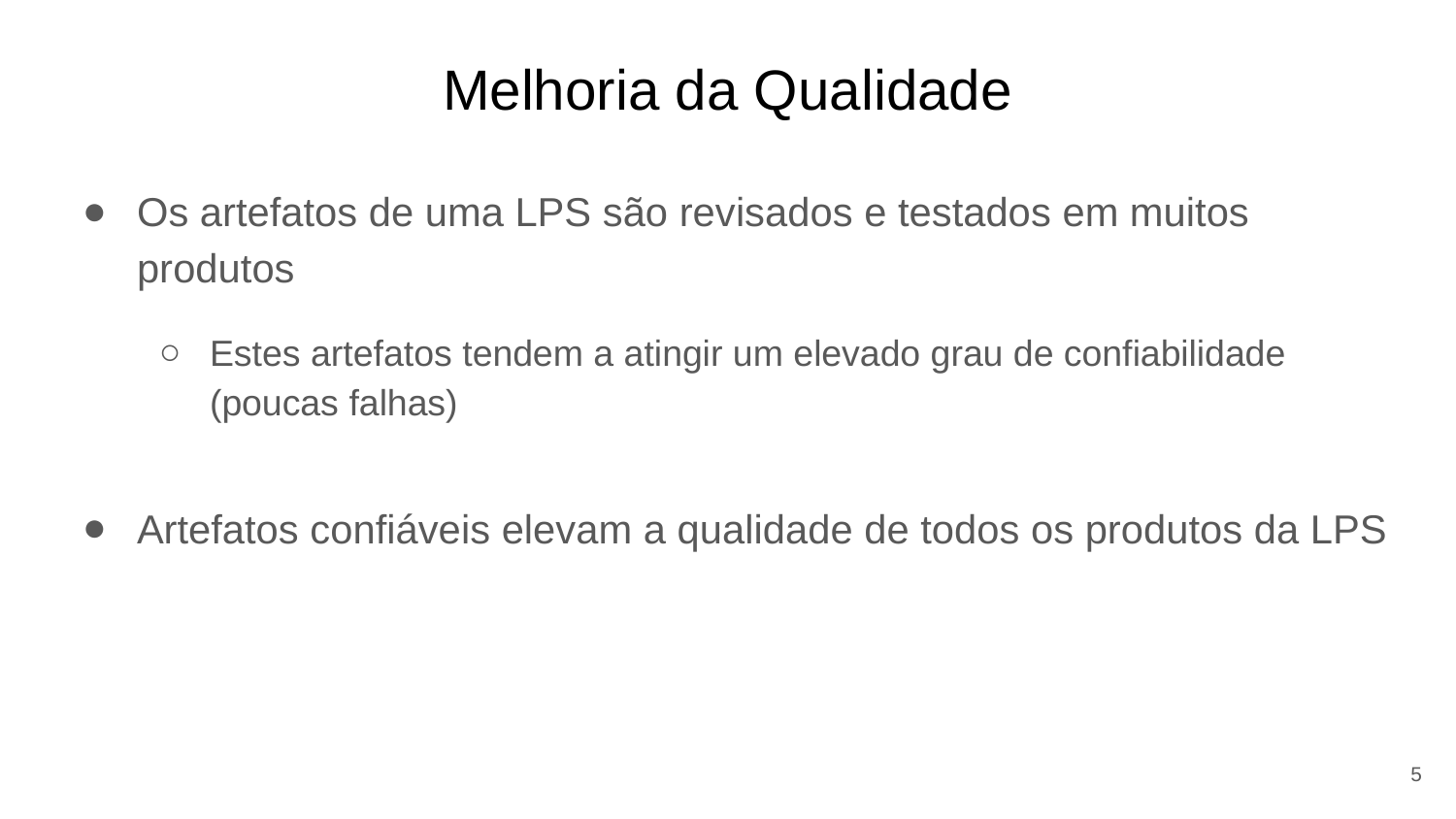

# Melhoria da Qualidade
Os artefatos de uma LPS são revisados e testados em muitos produtos
Estes artefatos tendem a atingir um elevado grau de confiabilidade (poucas falhas)

Artefatos confiáveis elevam a qualidade de todos os produtos da LPS
5